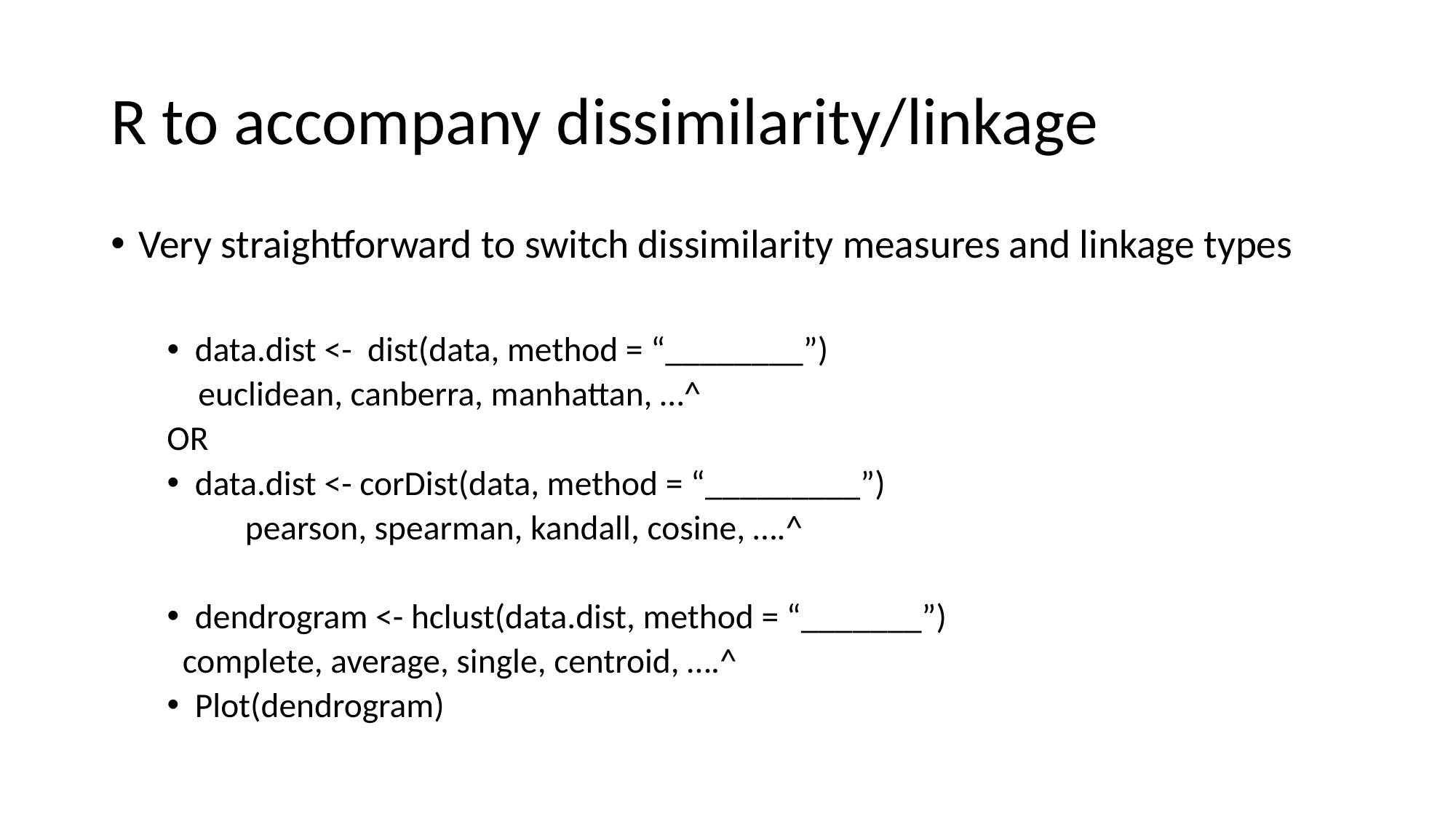

# R to accompany dissimilarity/linkage
Very straightforward to switch dissimilarity measures and linkage types

data.dist <-  dist(data, method = “________”)
	    euclidean, canberra, manhattan, …^
OR
data.dist <- corDist(data, method = “_________”)
          pearson, spearman, kandall, cosine, ….^

dendrogram <- hclust(data.dist, method = “_______”)
		  complete, average, single, centroid, ….^
Plot(dendrogram)